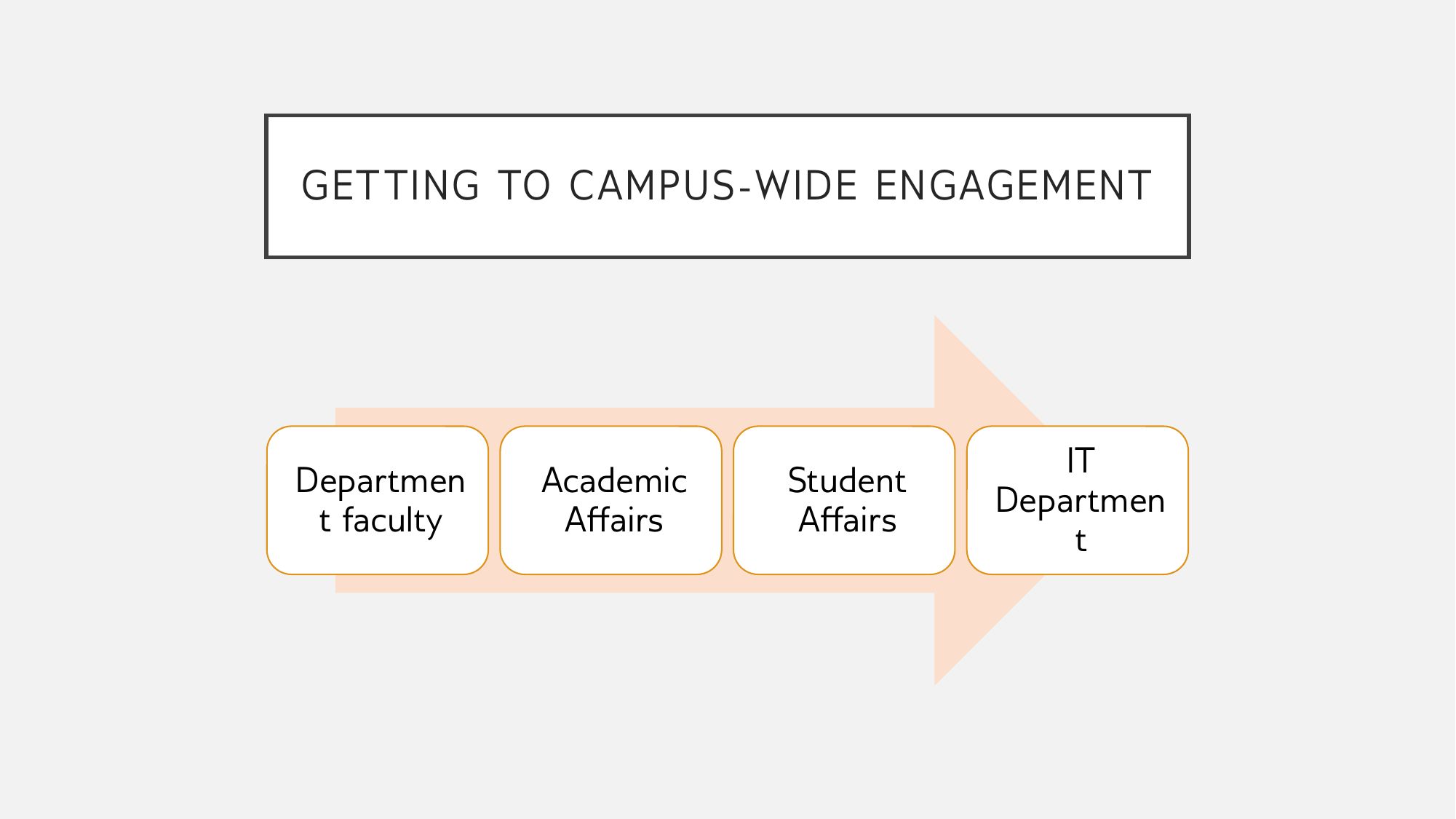

# Getting to campus-wide engagement
Department faculty
Academic Affairs
Student Affairs
IT Department